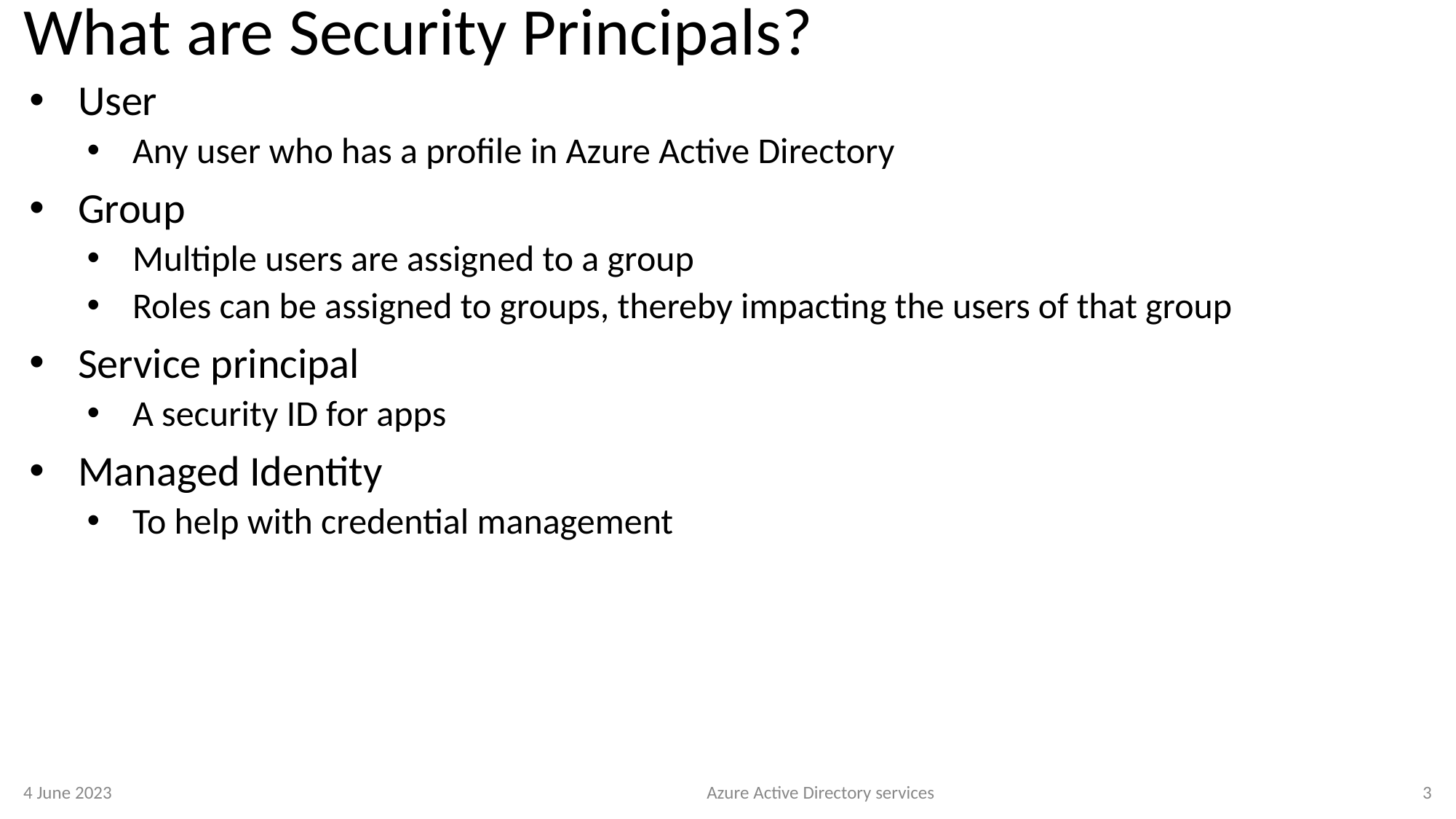

# What are Security Principals?
User
Any user who has a profile in Azure Active Directory
Group
Multiple users are assigned to a group
Roles can be assigned to groups, thereby impacting the users of that group
Service principal
A security ID for apps
Managed Identity
To help with credential management
4 June 2023
Azure Active Directory services
3